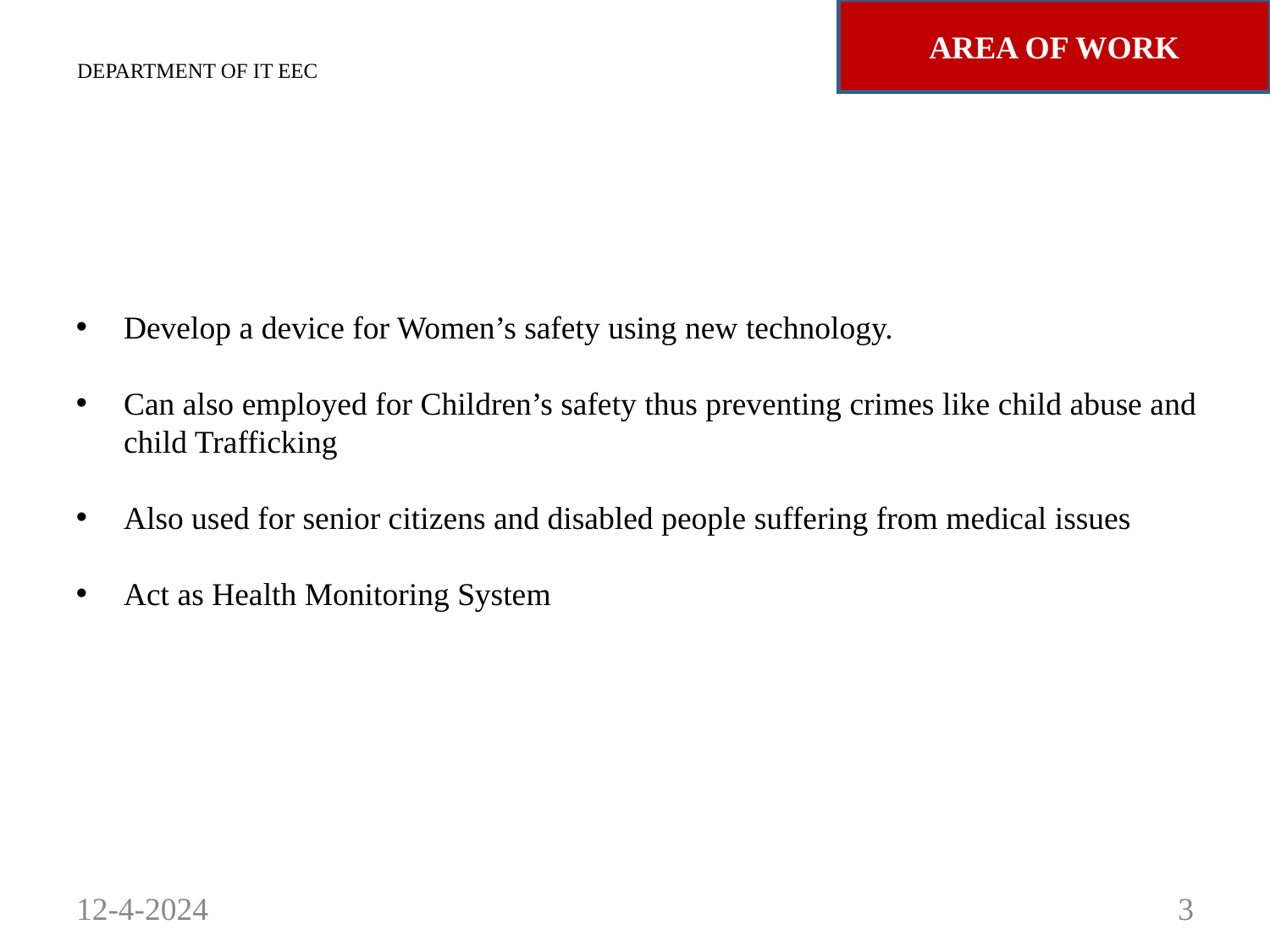

AREA OF WORK
DEPARTMENT OF IT EEC
Develop a device for Women’s safety using new technology.

Can also employed for Children’s safety thus preventing crimes like child abuse and child Trafficking

Also used for senior citizens and disabled people suffering from medical issues

Act as Health Monitoring System

12-4-2024
3